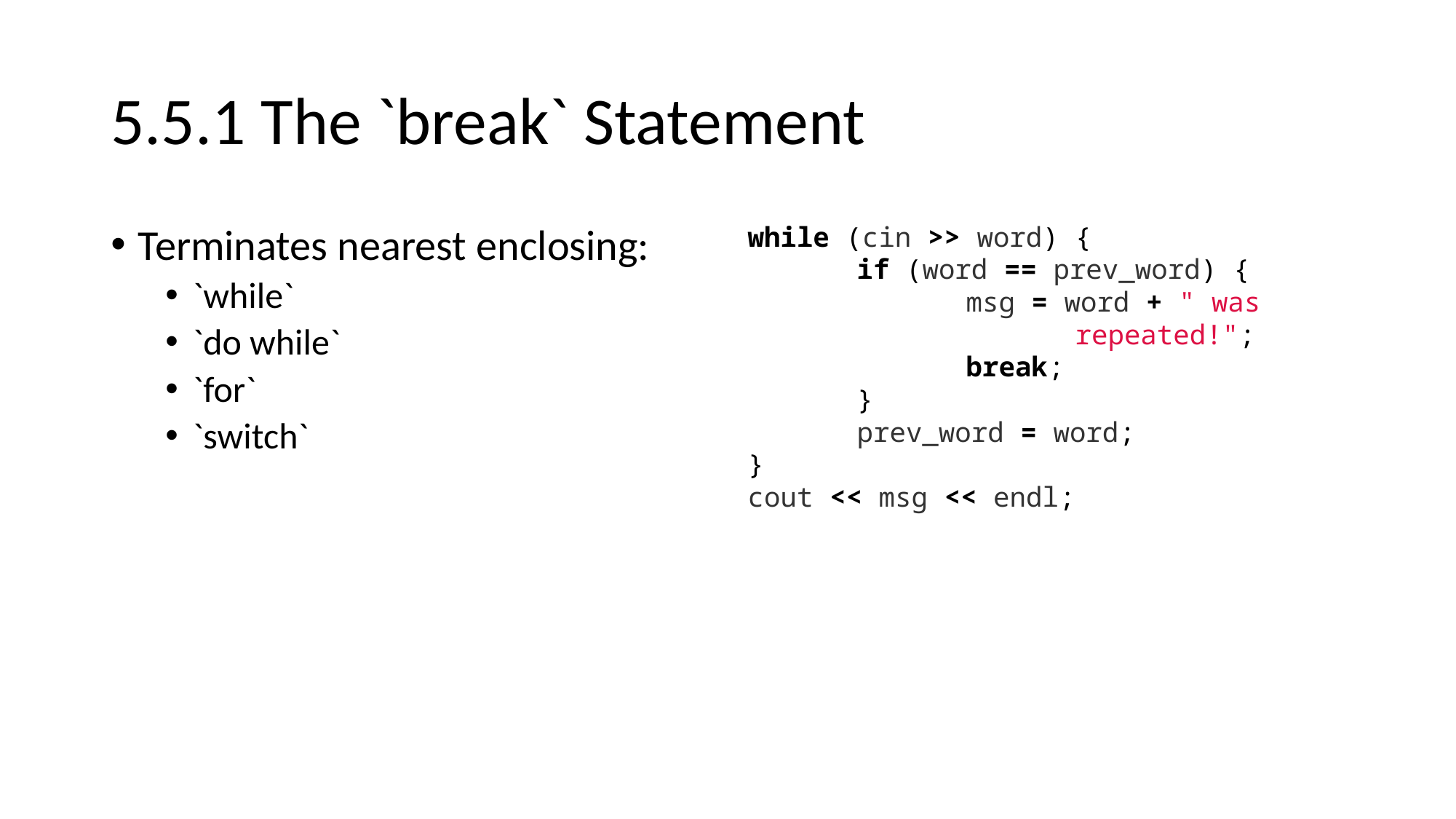

# 5.5.1 The `break` Statement
Terminates nearest enclosing:
`while`
`do while`
`for`
`switch`

while (cin >> word) {
	if (word == prev_word) {
		msg = word + " was
			repeated!";
		break;
	}
	prev_word = word;
}
cout << msg << endl;